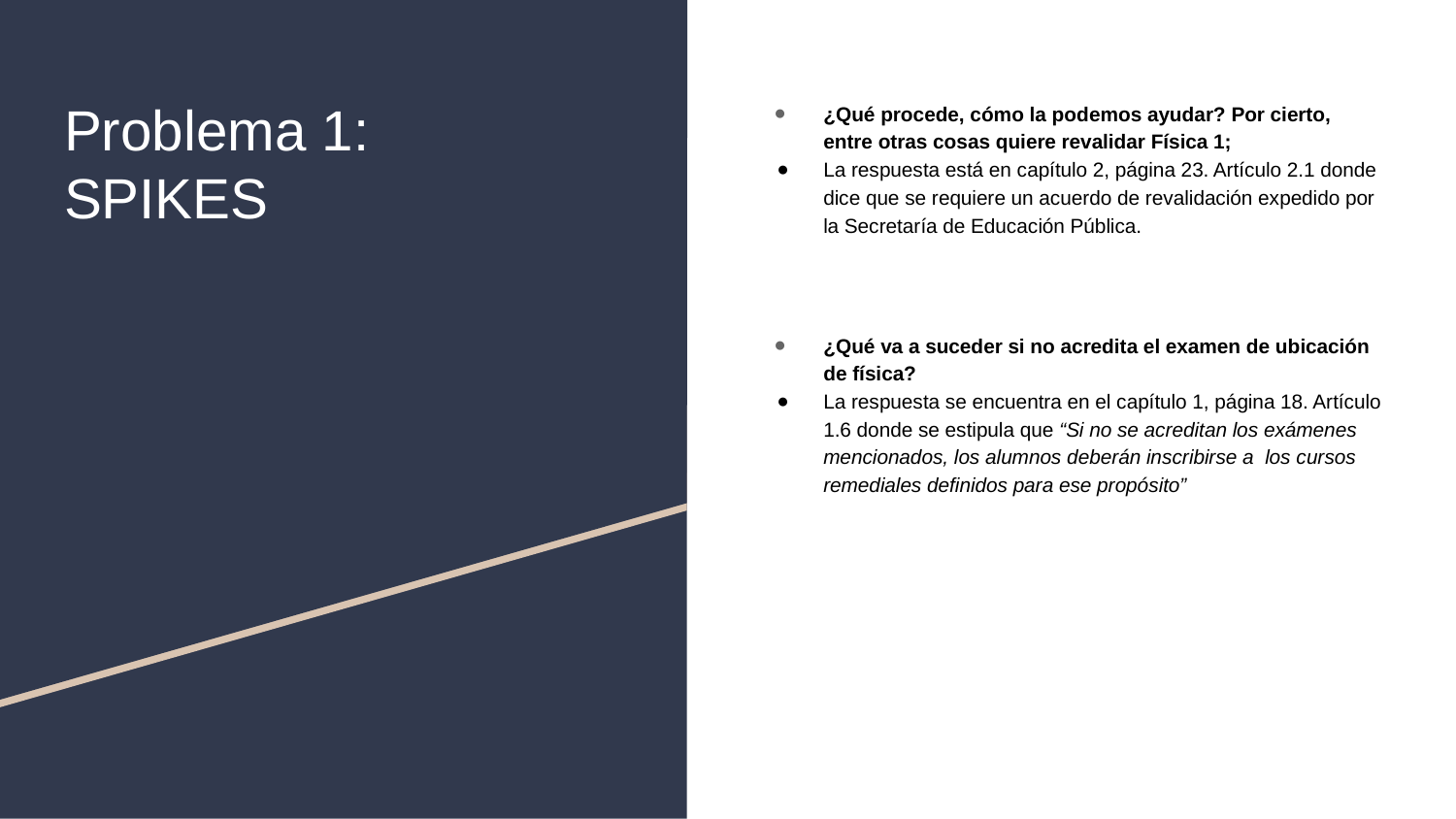

# Problema 1:
SPIKES
¿Qué procede, cómo la podemos ayudar? Por cierto, entre otras cosas quiere revalidar Física 1;
La respuesta está en capítulo 2, página 23. Artículo 2.1 donde dice que se requiere un acuerdo de revalidación expedido por la Secretaría de Educación Pública.

¿Qué va a suceder si no acredita el examen de ubicación de física?
La respuesta se encuentra en el capítulo 1, página 18. Artículo 1.6 donde se estipula que “Si no se acreditan los exámenes mencionados, los alumnos deberán inscribirse a  los cursos remediales definidos para ese propósito”